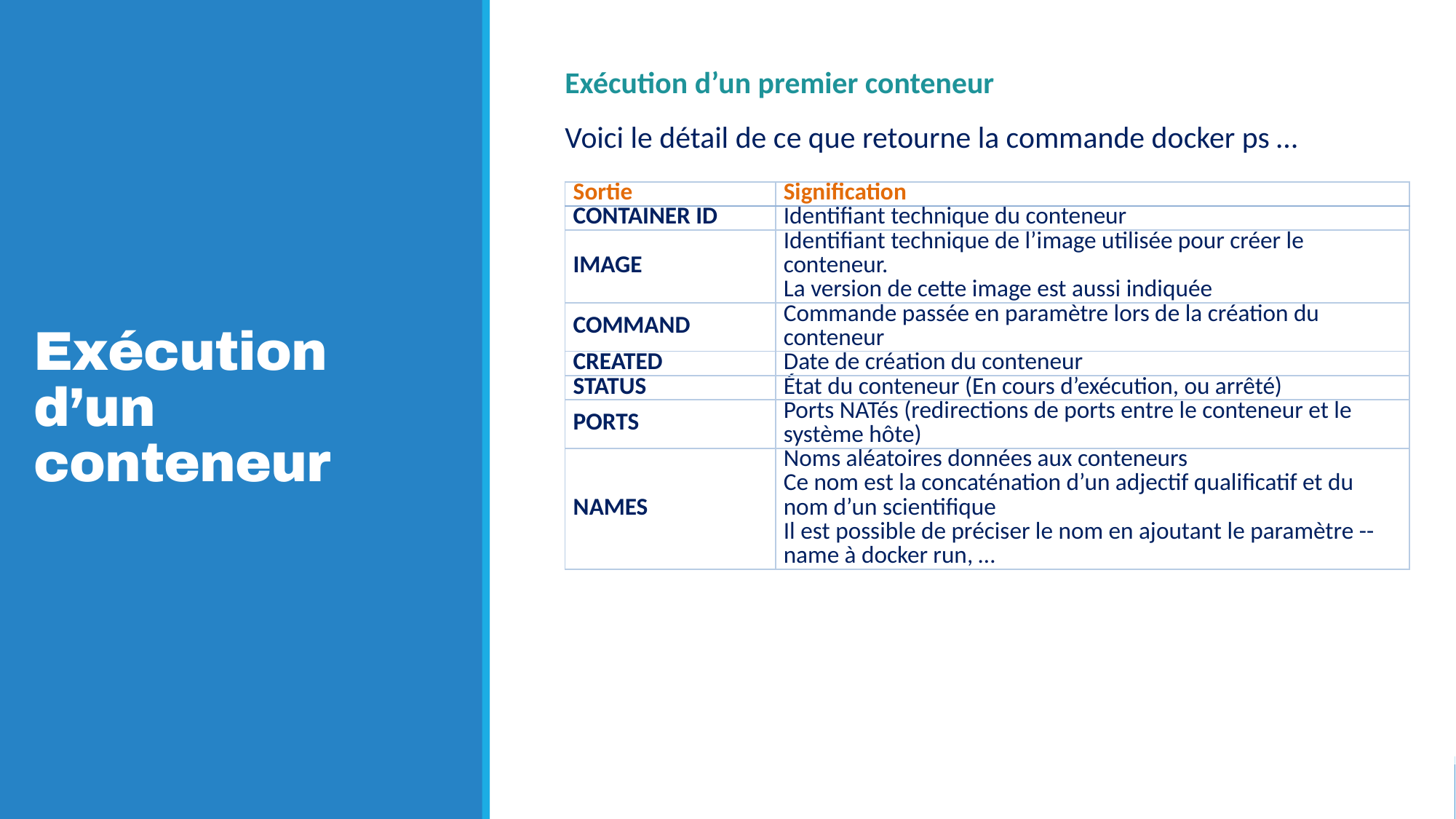

# Exécution d’un conteneur
Exécution d’un premier conteneur
Voici le détail de ce que retourne la commande docker ps …

| Sortie | Signification |
| --- | --- |
| CONTAINER ID | Identifiant technique du conteneur |
| IMAGE | Identifiant technique de l’image utilisée pour créer le conteneur. La version de cette image est aussi indiquée |
| COMMAND | Commande passée en paramètre lors de la création du conteneur |
| CREATED | Date de création du conteneur |
| STATUS | État du conteneur (En cours d’exécution, ou arrêté) |
| PORTS | Ports NATés (redirections de ports entre le conteneur et le système hôte) |
| NAMES | Noms aléatoires données aux conteneurs Ce nom est la concaténation d’un adjectif qualificatif et du nom d’un scientifique Il est possible de préciser le nom en ajoutant le paramètre --name à docker run, … |